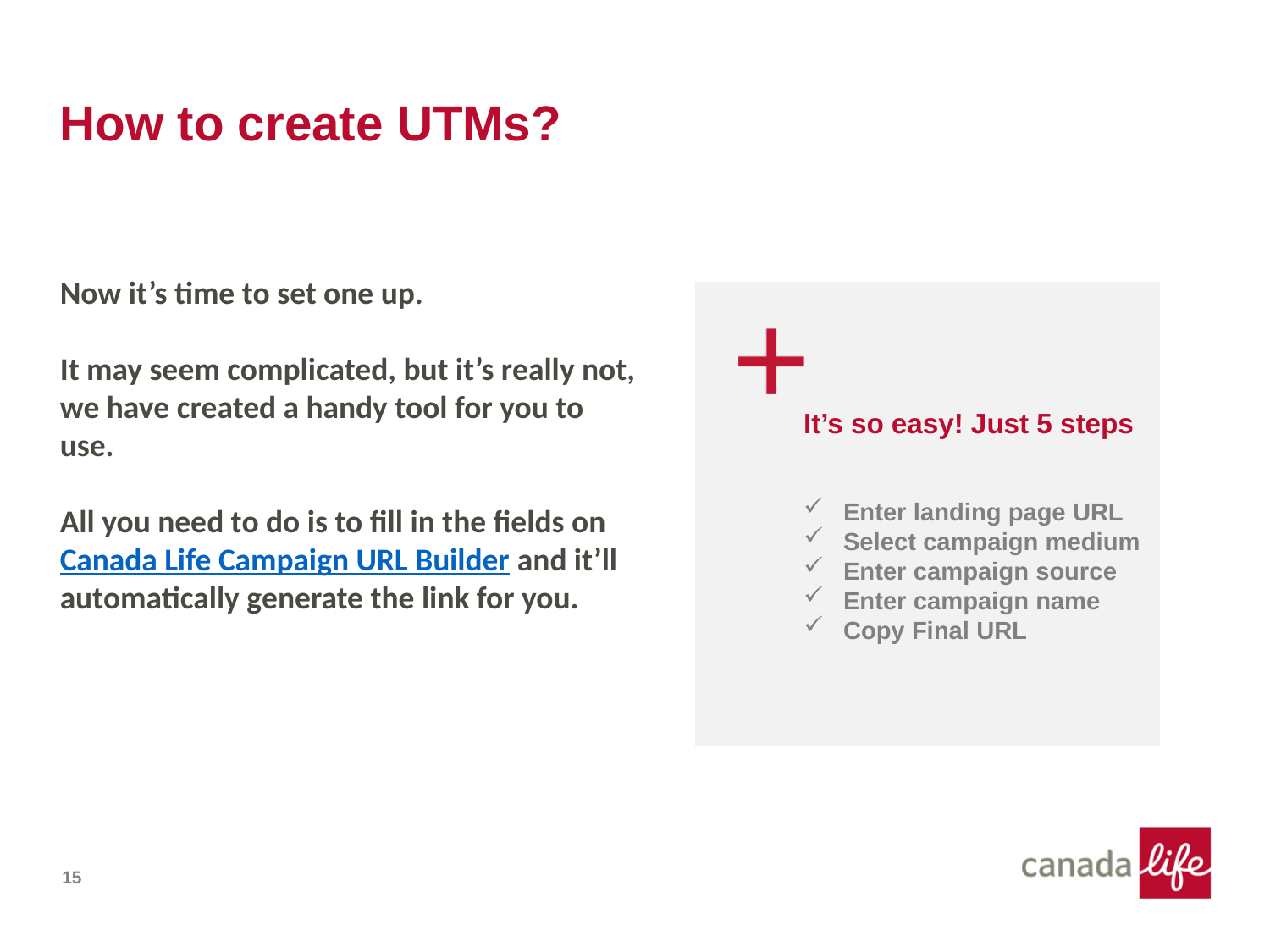

# How to create UTMs?
Now it’s time to set one up.

It may seem complicated, but it’s really not, we have created a handy tool for you to use.

All you need to do is to fill in the fields on Canada Life Campaign URL Builder and it’ll automatically generate the link for you.

It’s so easy! Just 5 steps
Enter landing page URL
Select campaign medium
Enter campaign source
Enter campaign name
Copy Final URL
15